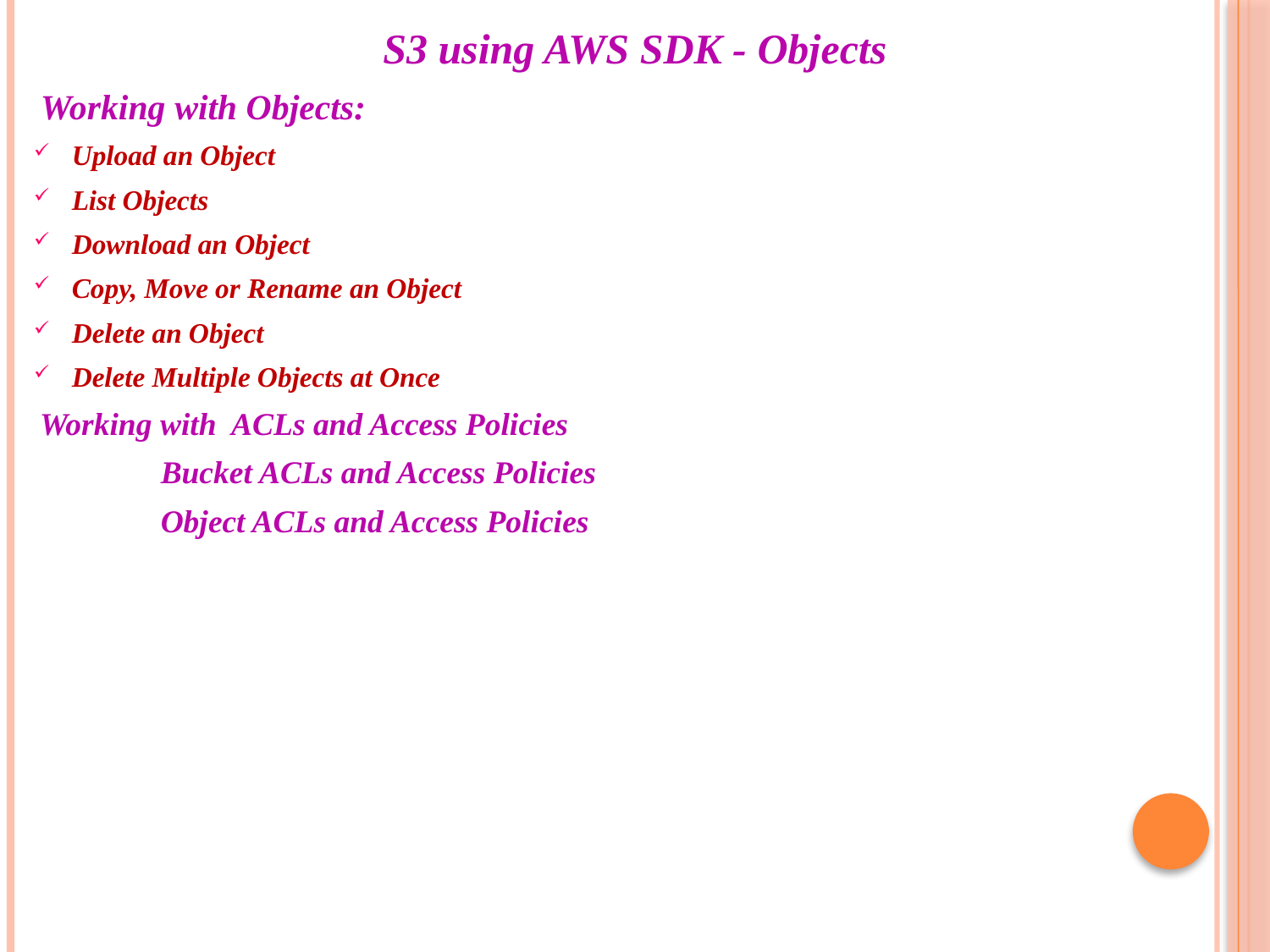

# S3 using AWS SDK - Objects
 Working with Objects:
Upload an Object
List Objects
Download an Object
Copy, Move or Rename an Object
Delete an Object
Delete Multiple Objects at Once
 Working with  ACLs and Access Policies
	Bucket ACLs and Access Policies
	Object ACLs and Access Policies